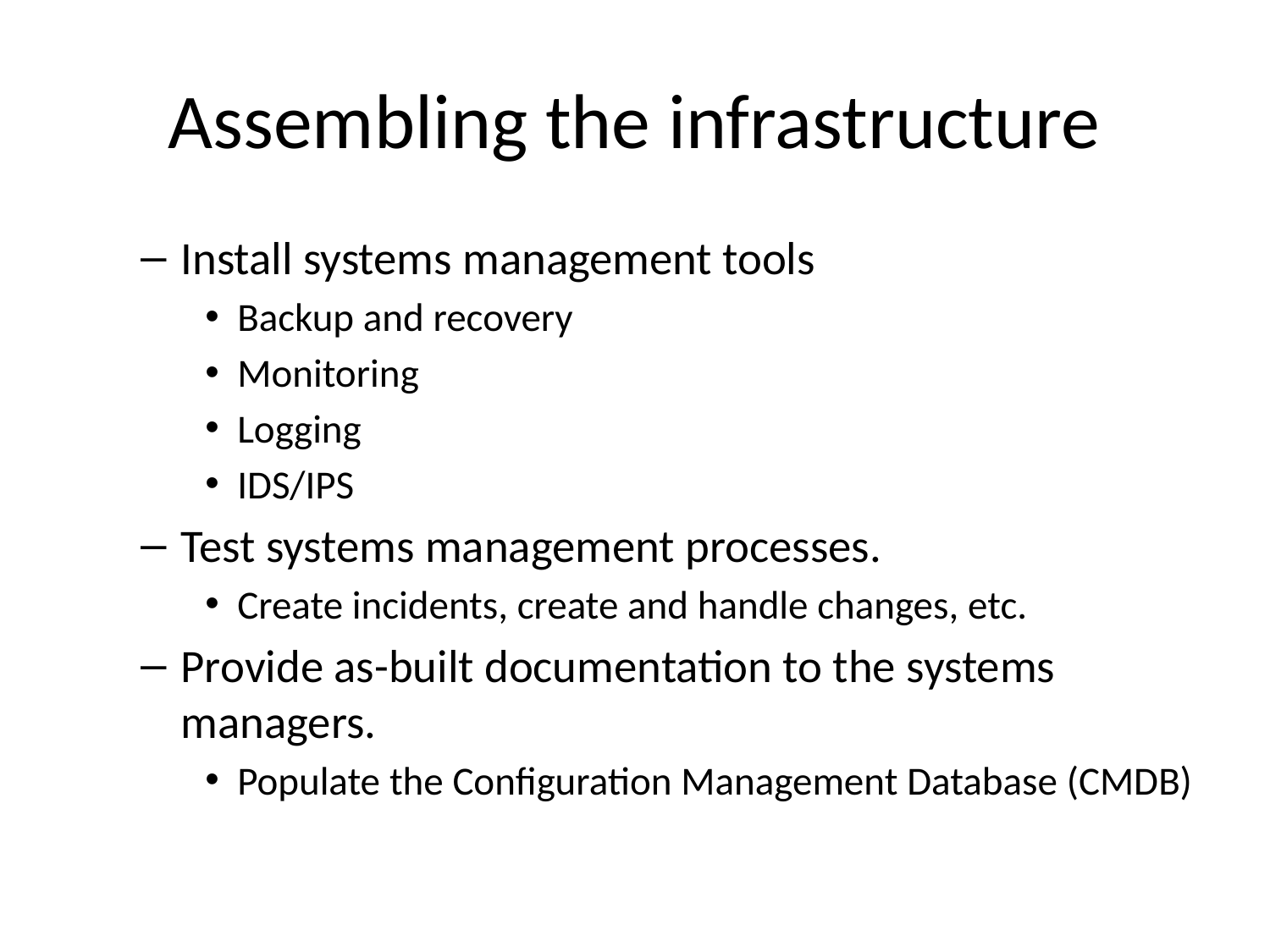

# Assembling the infrastructure
Install systems management tools
Backup and recovery
Monitoring
Logging
IDS/IPS
Test systems management processes.
Create incidents, create and handle changes, etc.
Provide as-built documentation to the systems managers.
Populate the Configuration Management Database (CMDB)